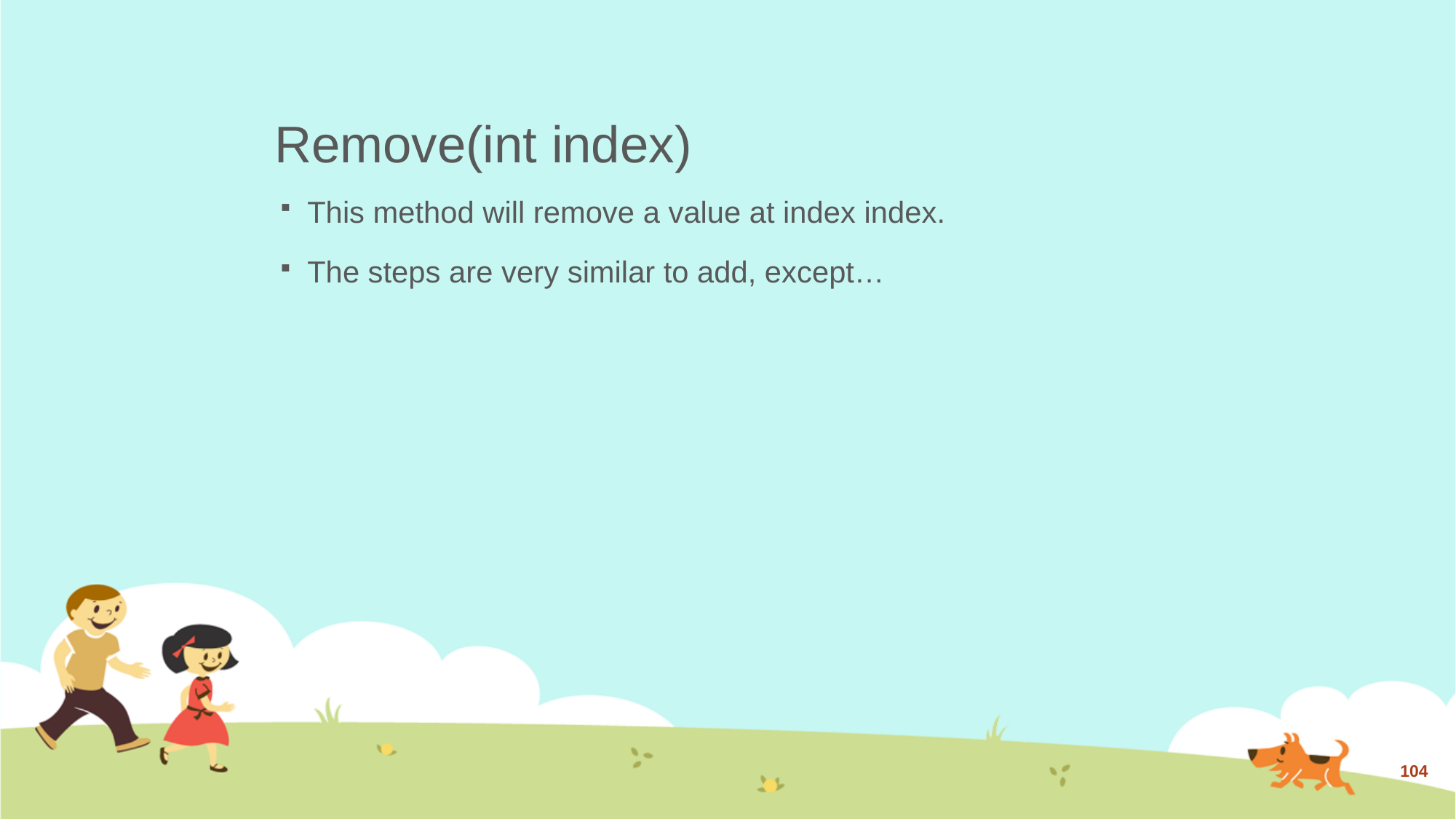

# Remove(int index)
This method will remove a value at index index.
The steps are very similar to add, except…
104